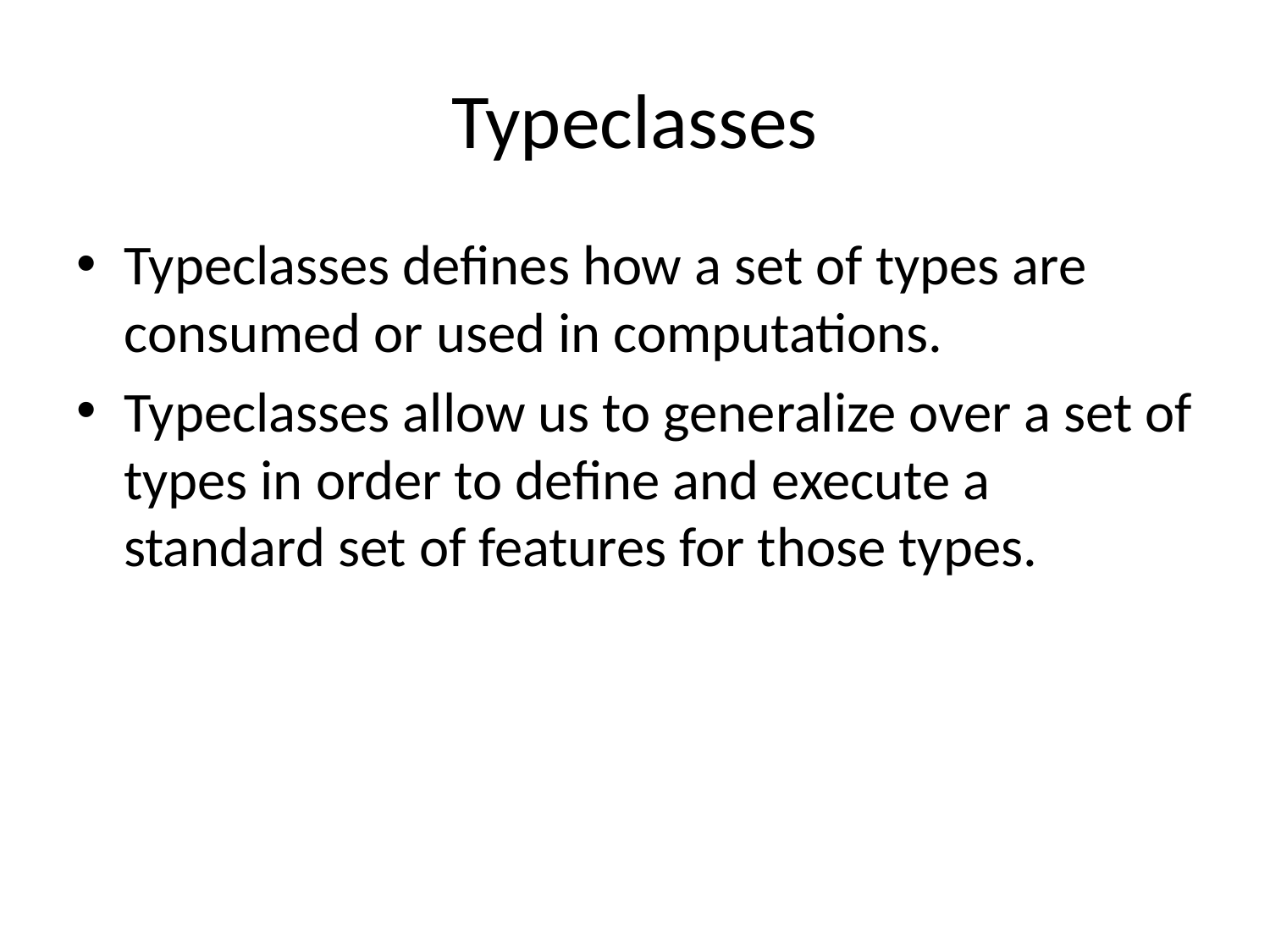

# Typeclasses
Typeclasses defines how a set of types are consumed or used in computations.
Typeclasses allow us to generalize over a set of types in order to define and execute a standard set of features for those types.